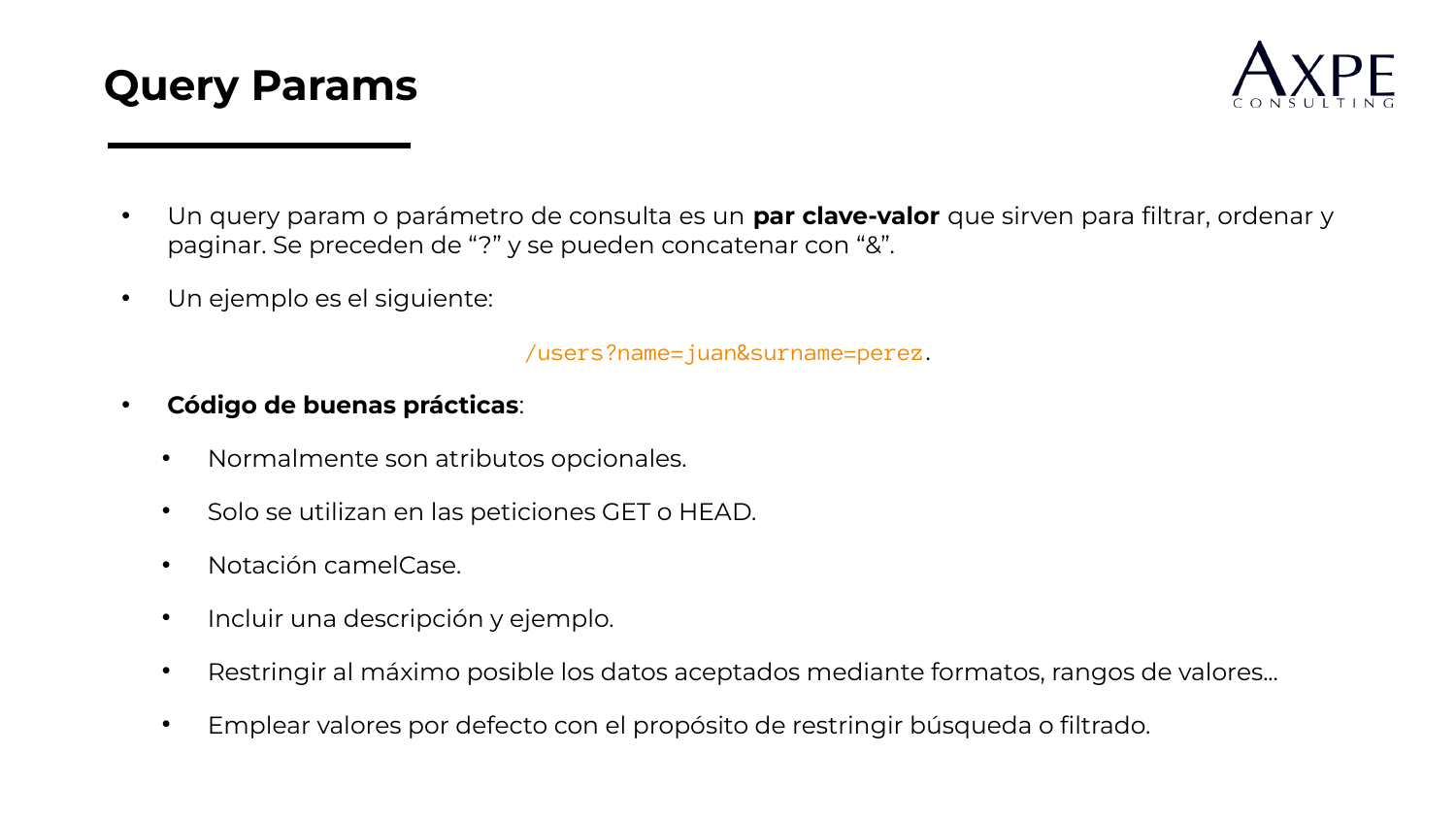

Query Params
Un query param o parámetro de consulta es un par clave-valor que sirven para filtrar, ordenar y paginar. Se preceden de “?” y se pueden concatenar con “&”.
Un ejemplo es el siguiente:
/users?name=juan&surname=perez.
Código de buenas prácticas:
Normalmente son atributos opcionales.
Solo se utilizan en las peticiones GET o HEAD.
Notación camelCase.
Incluir una descripción y ejemplo.
Restringir al máximo posible los datos aceptados mediante formatos, rangos de valores...
Emplear valores por defecto con el propósito de restringir búsqueda o filtrado.